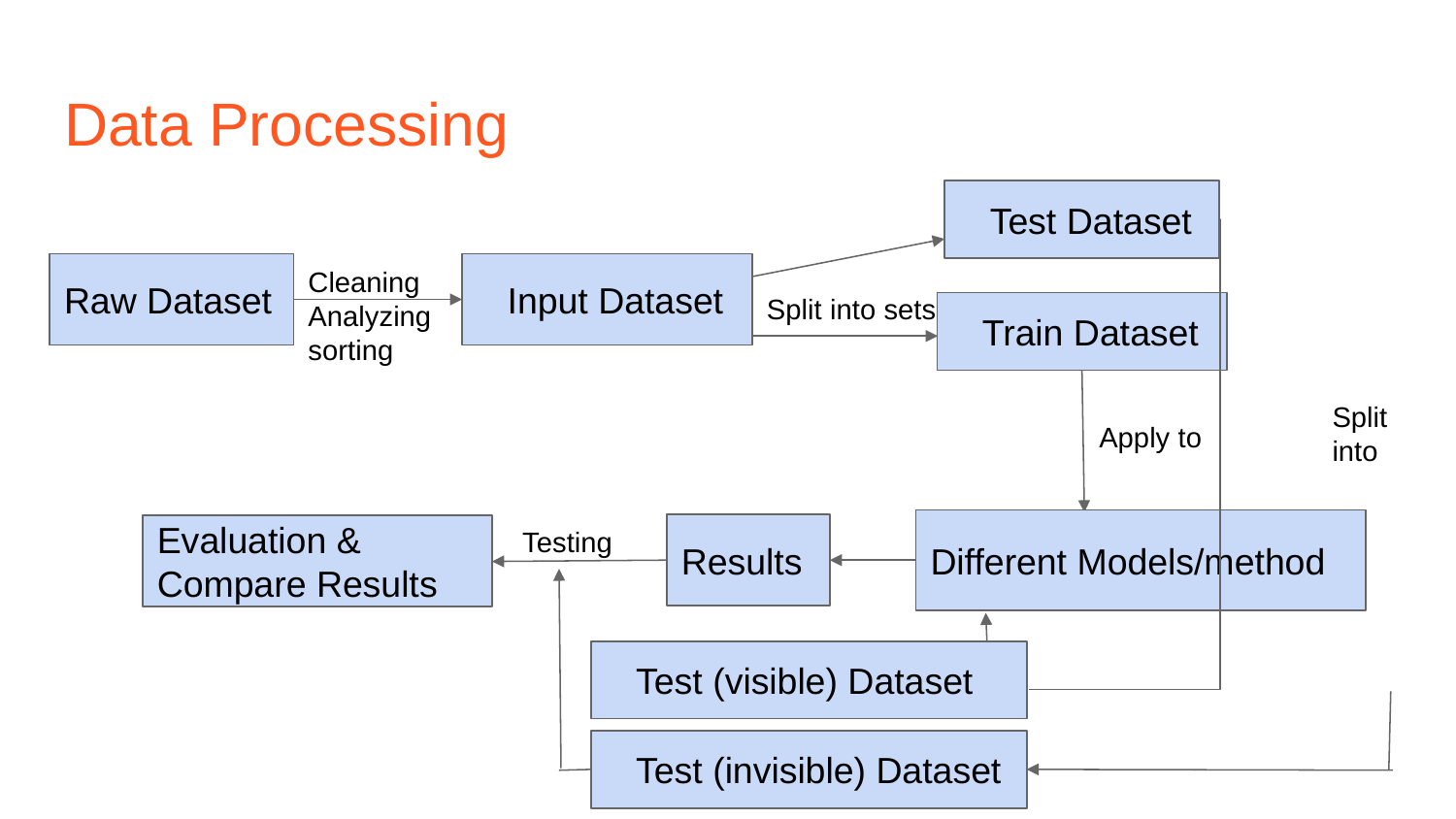

# Data Processing
   Test Dataset
Cleaning
Analyzing
sorting
Raw Dataset
   Input Dataset
Split into sets
   Train Dataset
Split into
Apply to
Different Models/method
Testing
Results
Evaluation & Compare Results
   Test (visible) Dataset
   Test (invisible) Dataset